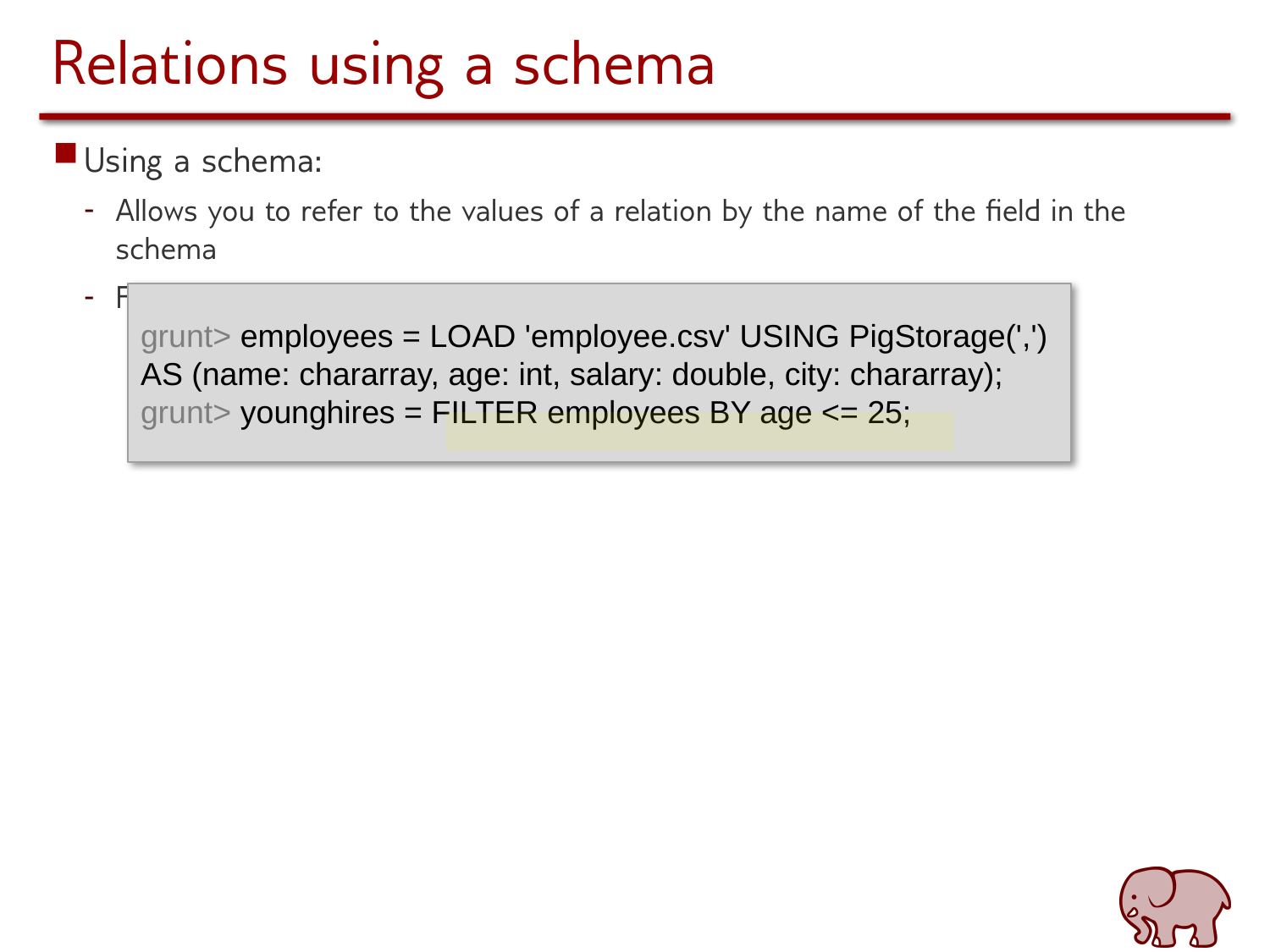

# Relations using a schema
Using a schema:
Allows you to refer to the values of a relation by the name of the field in the schema
For instance, FILTER command can refer to the field by name, e.g.
grunt> employees = LOAD 'employee.csv' USING PigStorage(',') AS (name: chararray, age: int, salary: double, city: chararray);
grunt> younghires = FILTER employees BY age <= 25;